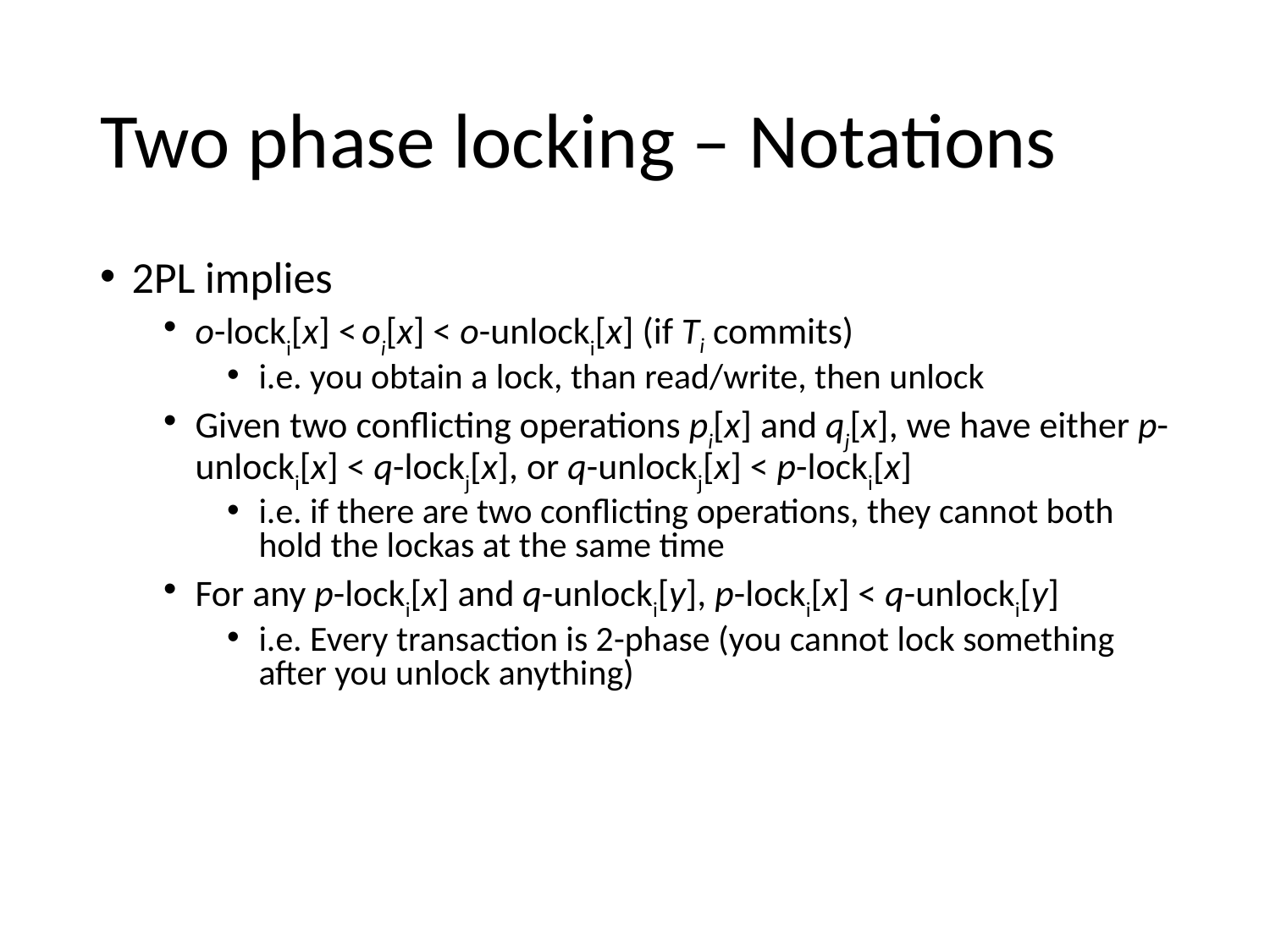

# Two phase locking – Notations
2PL implies
o-locki[x] < oi[x] < o-unlocki[x] (if Ti commits)
i.e. you obtain a lock, than read/write, then unlock
Given two conflicting operations pi[x] and qj[x], we have either p-unlocki[x] < q-lockj[x], or q-unlockj[x] < p-locki[x]
i.e. if there are two conflicting operations, they cannot both hold the lockas at the same time
For any p-locki[x] and q-unlocki[y], p-locki[x] < q-unlocki[y]
i.e. Every transaction is 2-phase (you cannot lock something after you unlock anything)